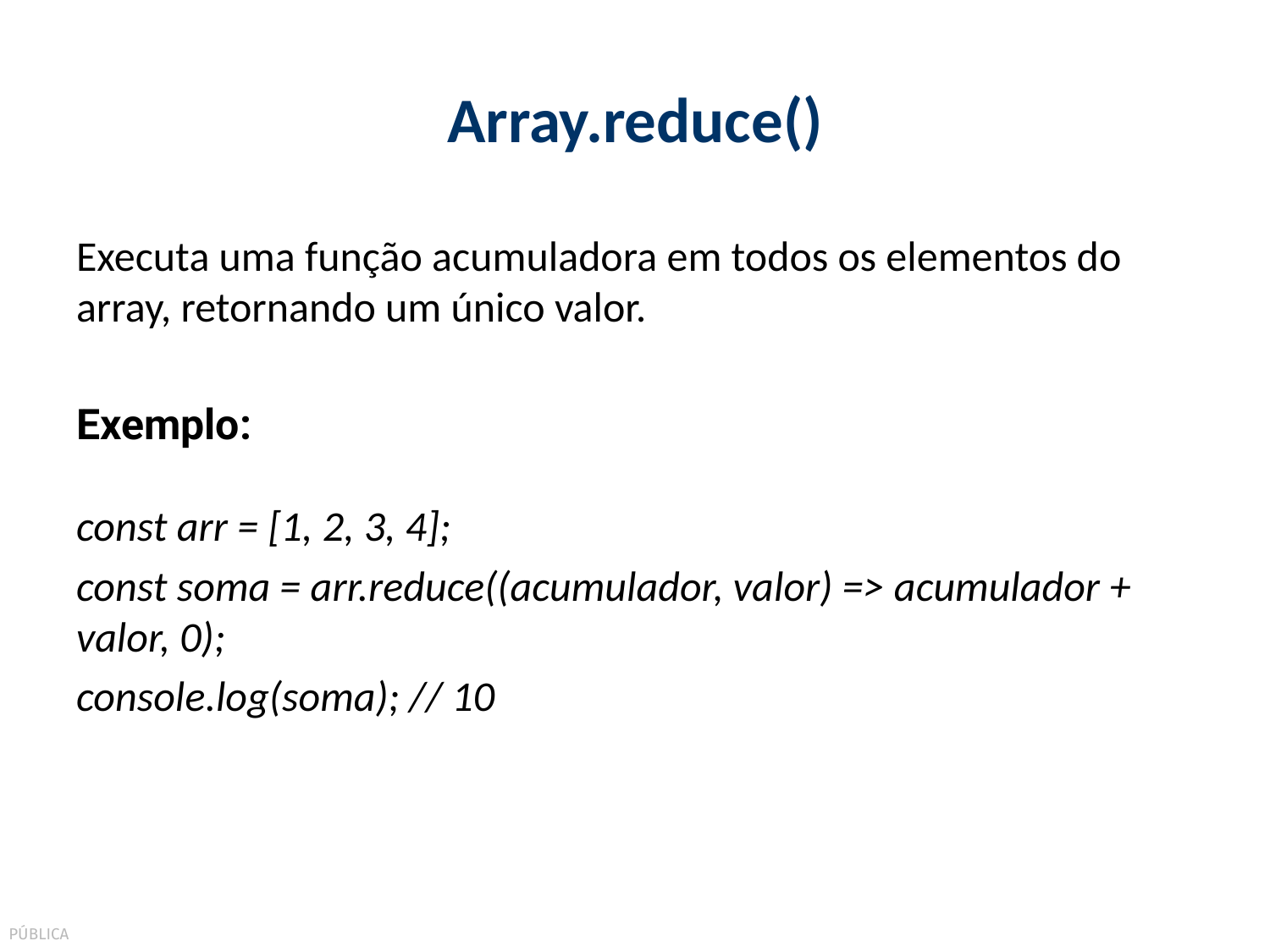

# Array.reduce()
Executa uma função acumuladora em todos os elementos do array, retornando um único valor.

Exemplo:
const arr = [1, 2, 3, 4];
const soma = arr.reduce((acumulador, valor) => acumulador + valor, 0);
console.log(soma); // 10